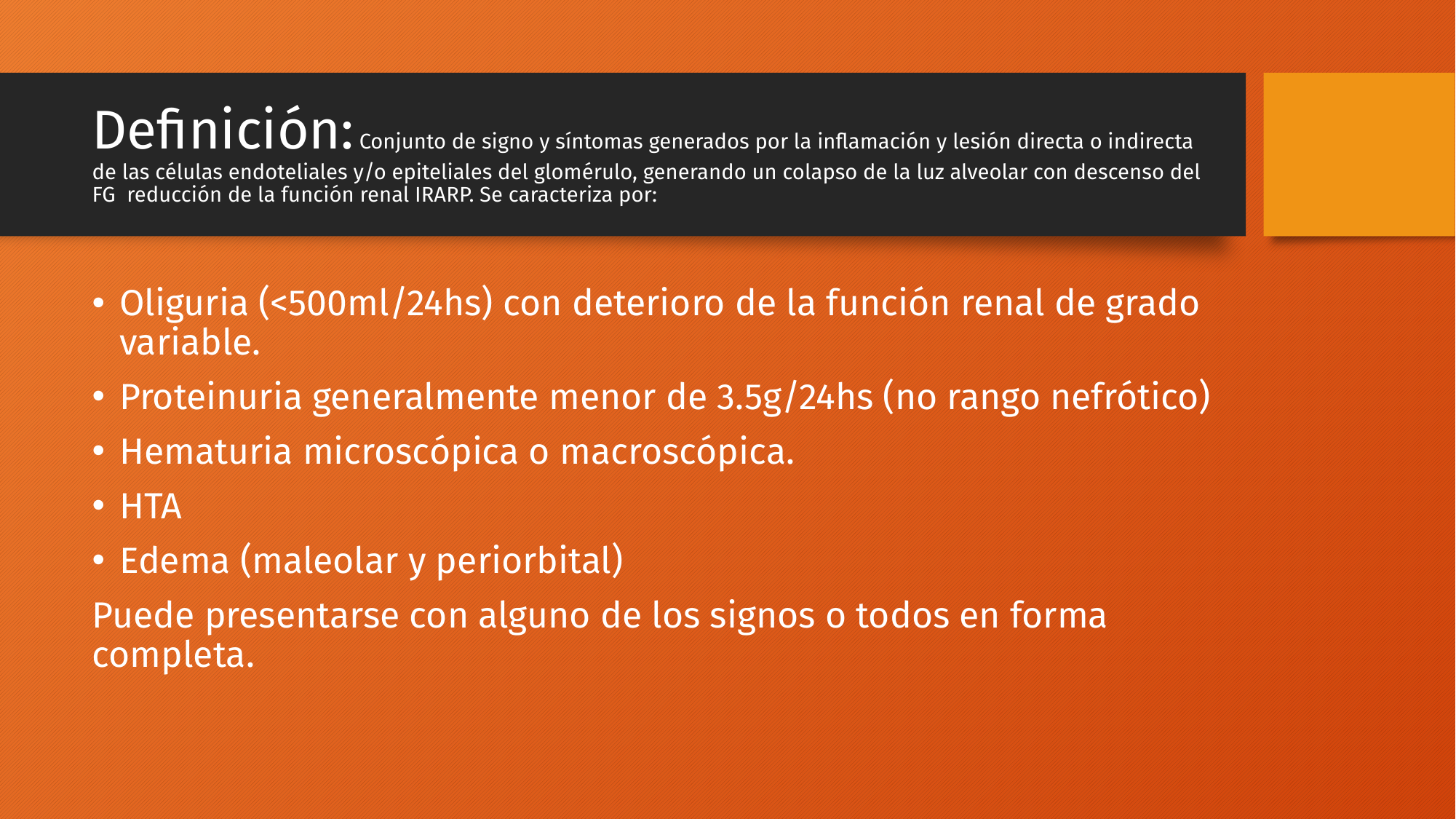

# Definición: Conjunto de signo y síntomas generados por la inflamación y lesión directa o indirecta de las células endoteliales y/o epiteliales del glomérulo, generando un colapso de la luz alveolar con descenso del FG  reducción de la función renal IRARP. Se caracteriza por:
Oliguria (<500ml/24hs) con deterioro de la función renal de grado variable.
Proteinuria generalmente menor de 3.5g/24hs (no rango nefrótico)
Hematuria microscópica o macroscópica.
HTA
Edema (maleolar y periorbital)
Puede presentarse con alguno de los signos o todos en forma completa.